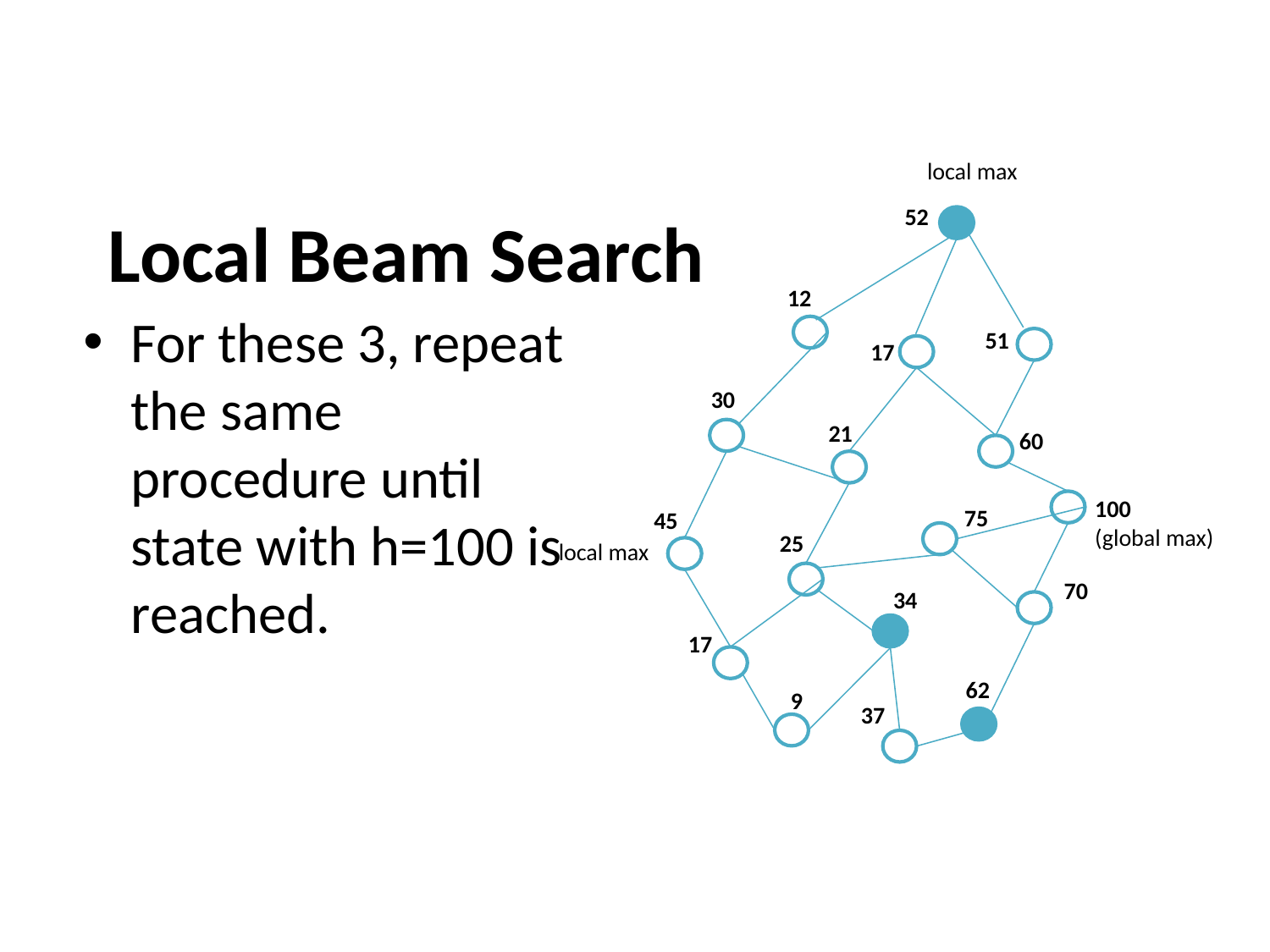

local max
# Local Beam Search
52

12
For these 3, repeat the same procedure until state with h=100 is reached.

51

17

30
21

60

100
(global max)

75
45
25

local max

70
34

17

62
9
37